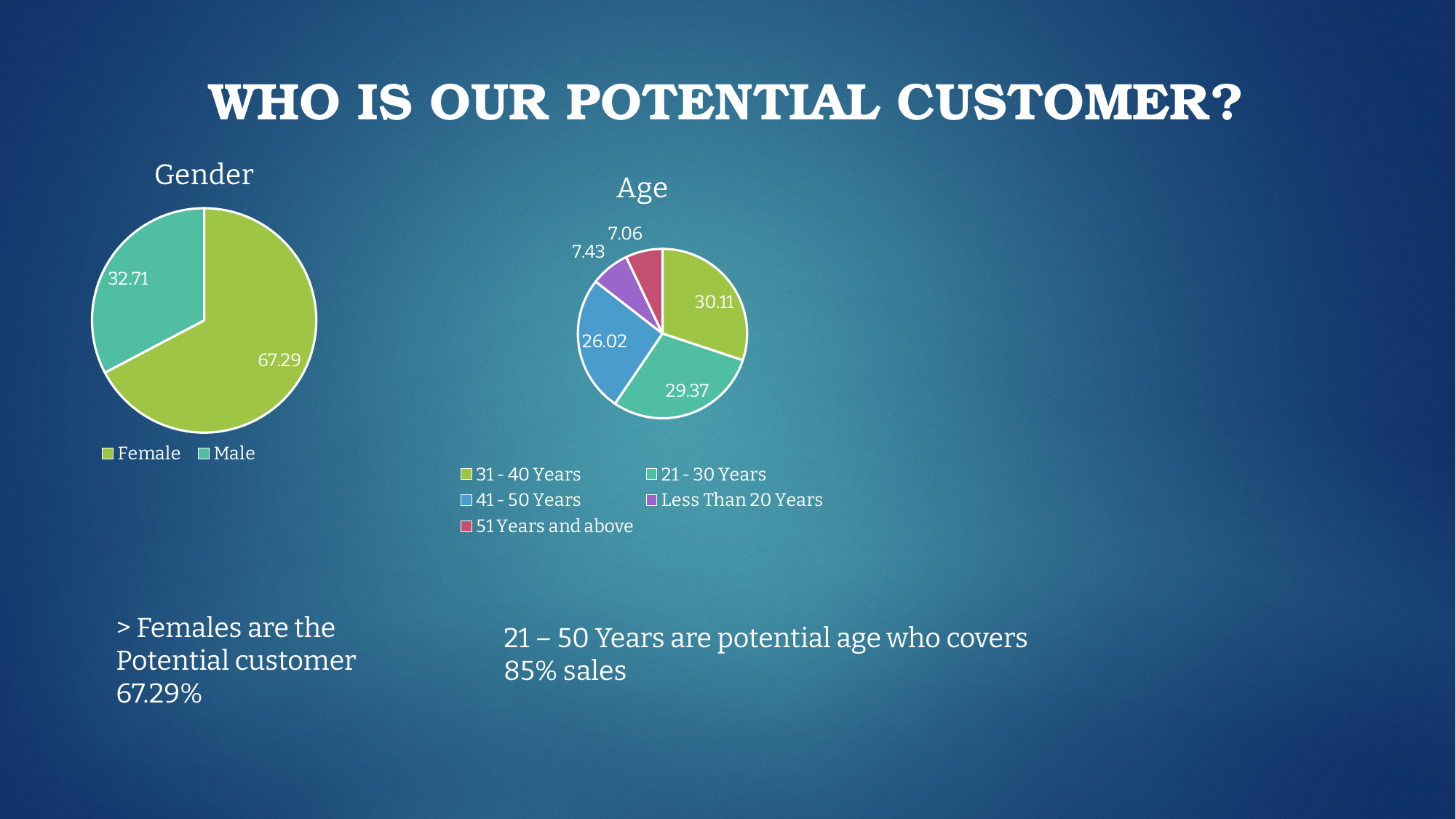

# Who is our potential customer?

### Chart: Gender

| Category | Sales |
|---|---|
| Female | 67.29 |
| Male | 32.71 |

### Chart:

| Category | Age |
|---|---|
| 31 - 40 Years | 30.11 |
| 21 - 30 Years | 29.37 |
| 41 - 50 Years | 26.02 |
| Less Than 20 Years | 7.43 |
| 51 Years and above | 7.06 |
> Females are the
Potential customer
67.29%
21 – 50 Years are potential age who covers
85% sales